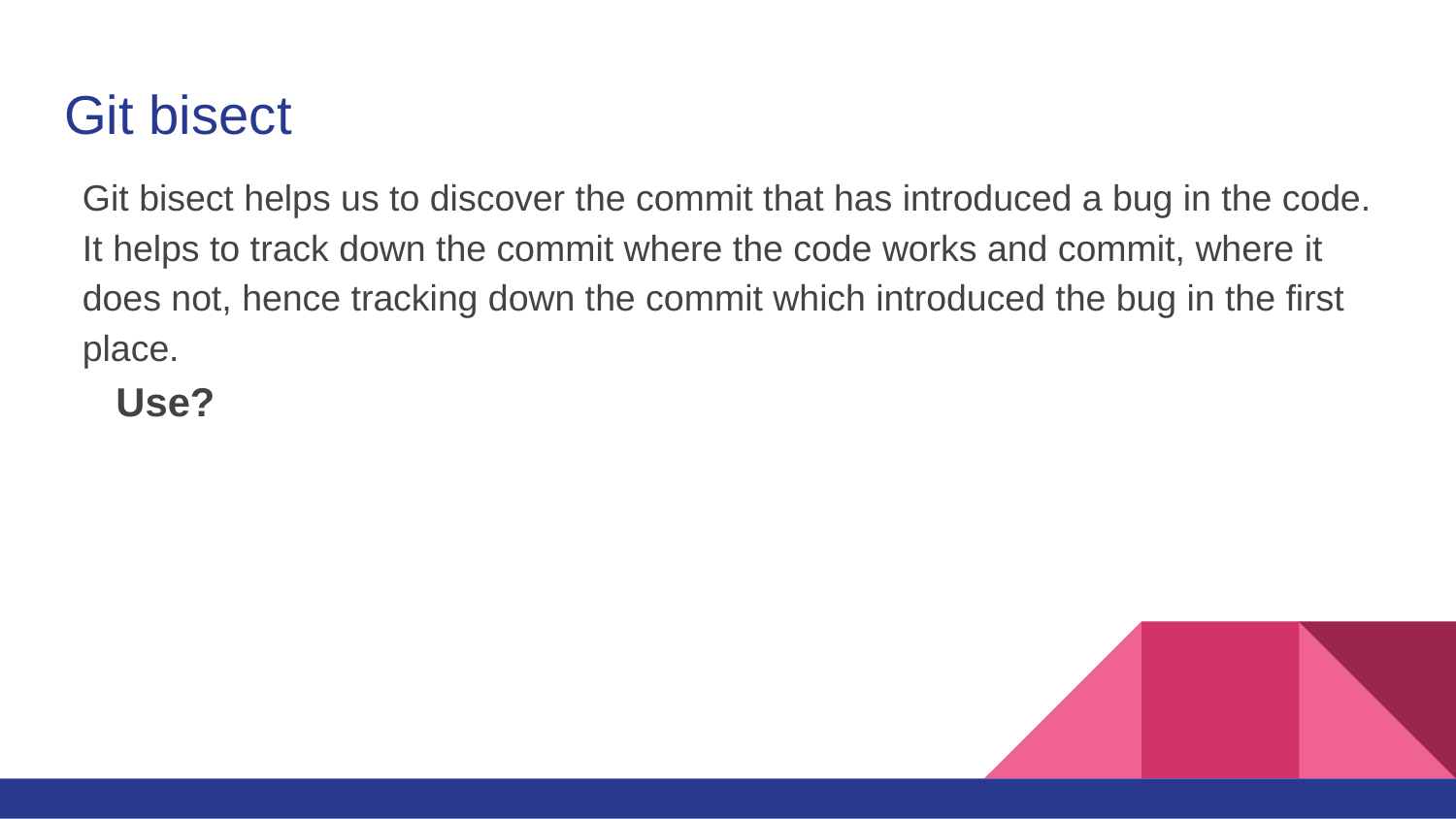

# Git bisect
Git bisect helps us to discover the commit that has introduced a bug in the code. It helps to track down the commit where the code works and commit, where it does not, hence tracking down the commit which introduced the bug in the first place.
   Use?